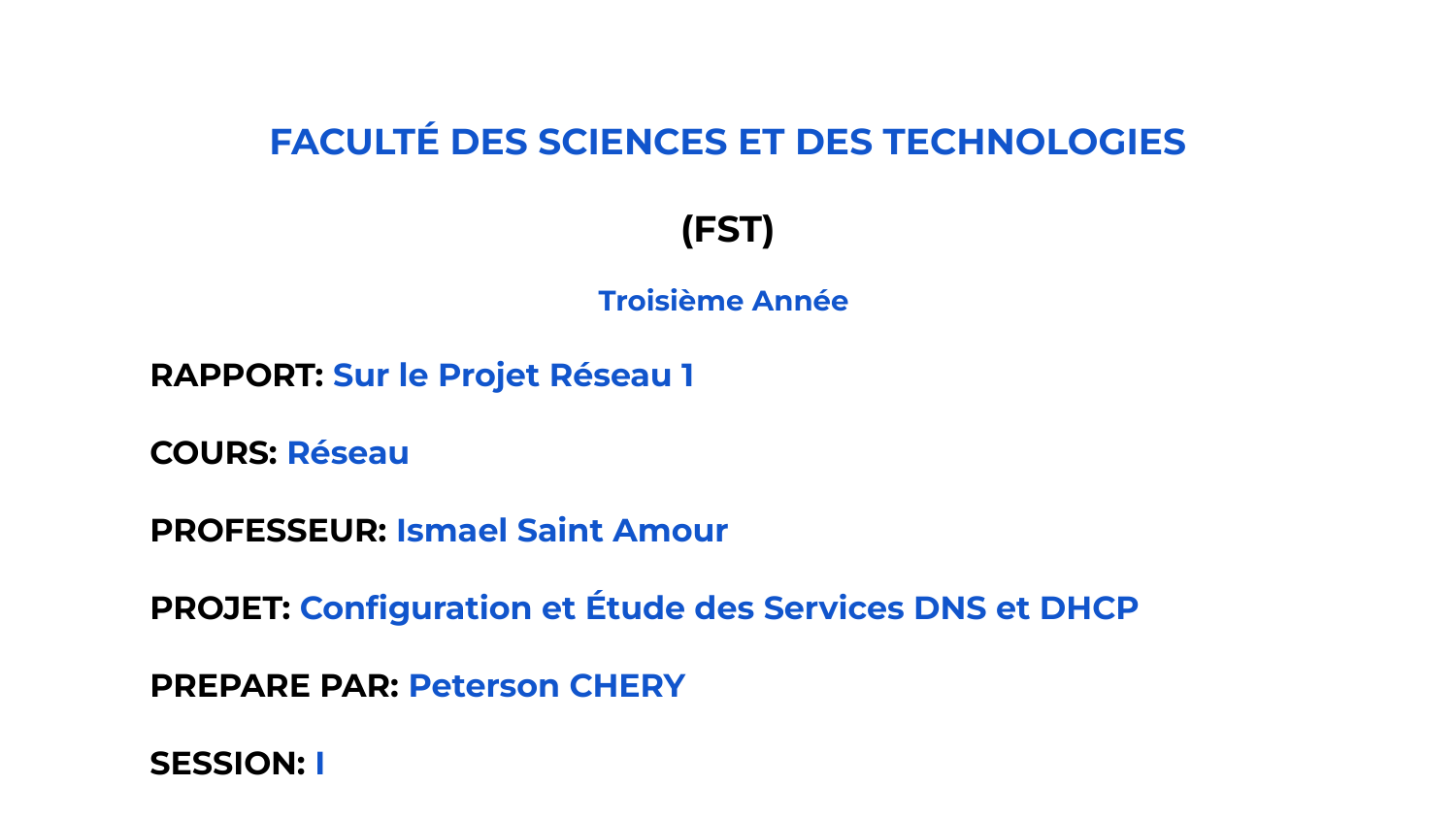

FACULTÉ DES SCIENCES ET DES TECHNOLOGIES
(FST)
Troisième Année
RAPPORT: Sur le Projet Réseau 1
COURS: Réseau
PROFESSEUR: Ismael Saint Amour
PROJET: Configuration et Étude des Services DNS et DHCP
PREPARE PAR: Peterson CHERY
SESSION: I